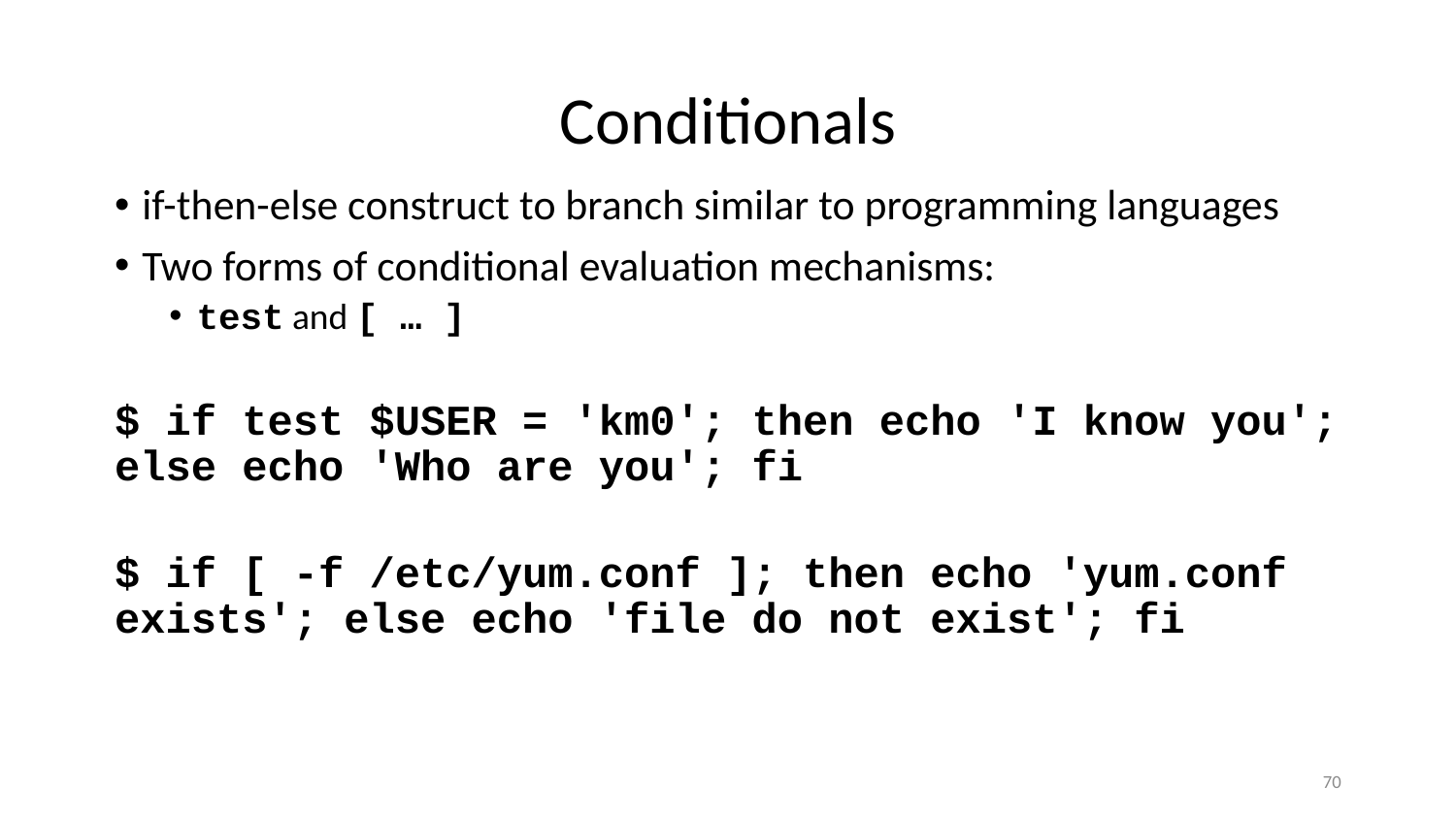

# Conditionals
if-then-else construct to branch similar to programming languages
Two forms of conditional evaluation mechanisms:
test and [ … ]
$ if test $USER = 'km0'; then echo 'I know you'; else echo 'Who are you'; fi
$ if [ -f /etc/yum.conf ]; then echo 'yum.conf exists'; else echo 'file do not exist'; fi
70